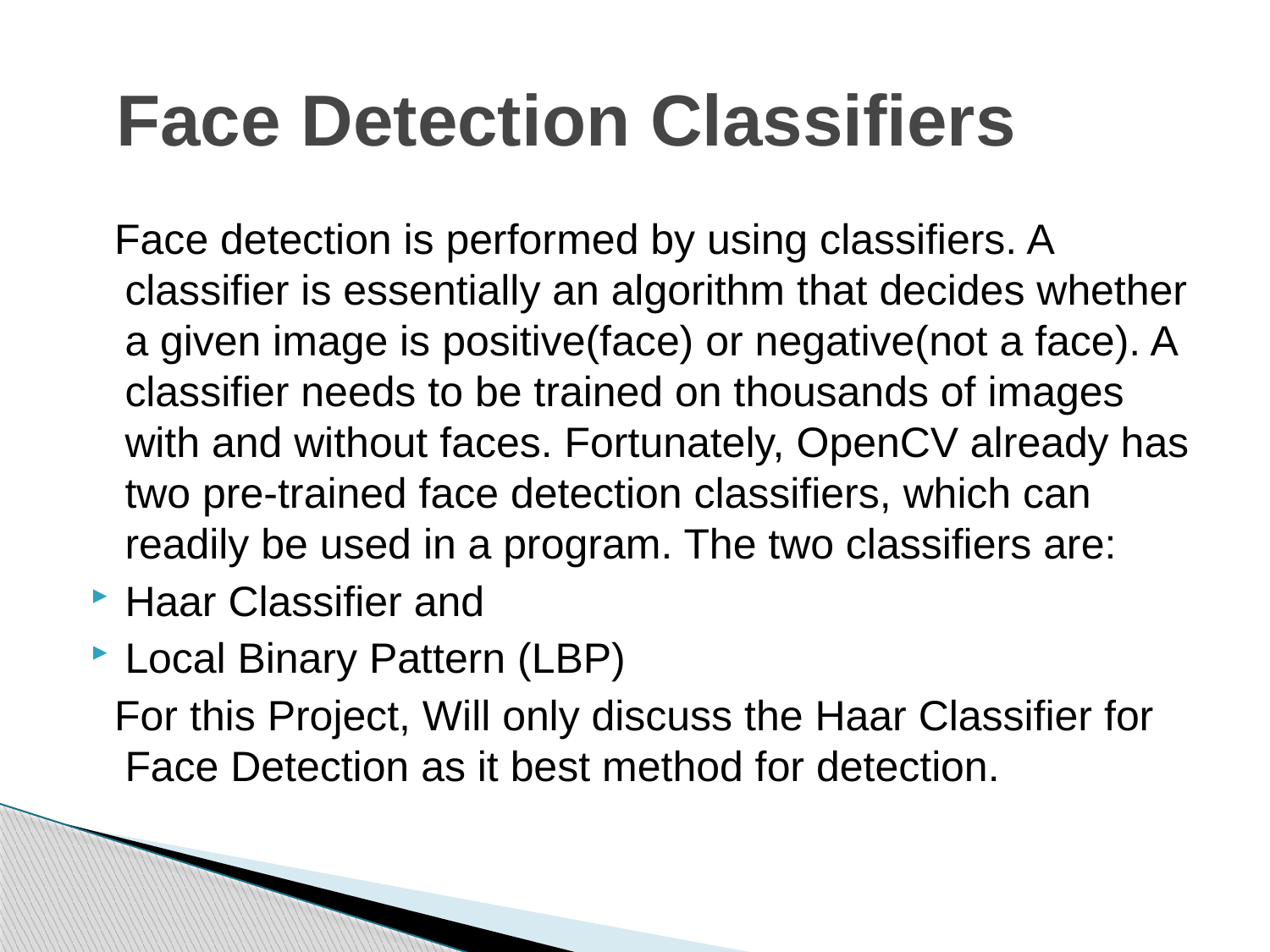

# Face Detection Classifiers
  Face detection is performed by using classifiers. A classifier is essentially an algorithm that decides whether a given image is positive(face) or negative(not a face). A classifier needs to be trained on thousands of images with and without faces. Fortunately, OpenCV already has two pre-trained face detection classifiers, which can readily be used in a program. The two classifiers are:
Haar Classifier and
Local Binary Pattern (LBP)
  For this Project, Will only discuss the Haar Classifier for Face Detection as it best method for detection.